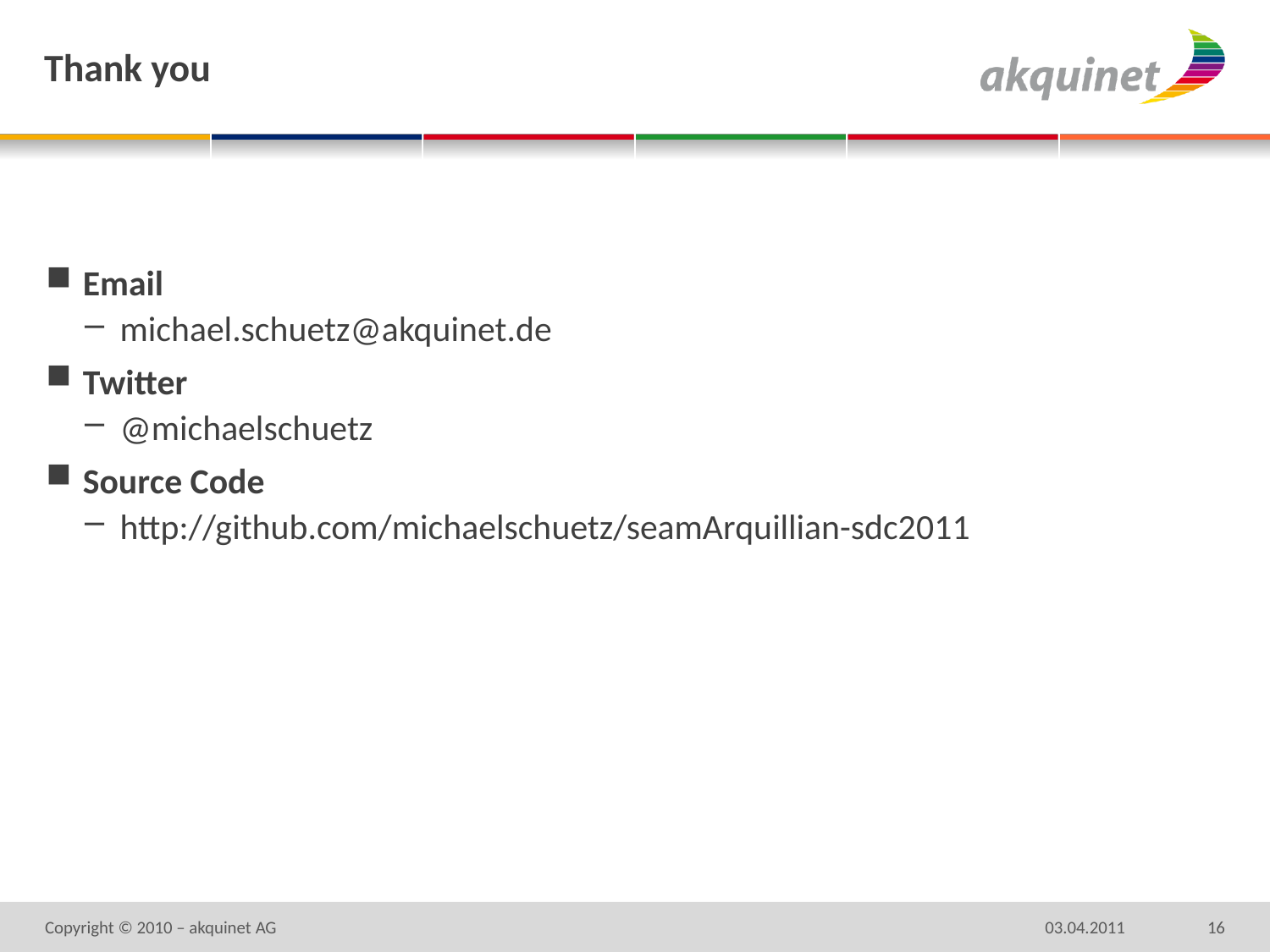

# Thank you

Email
michael.schuetz@akquinet.de
Twitter
@michaelschuetz
Source Code
http://github.com/michaelschuetz/seamArquillian-sdc2011

Copyright © 2010 – akquinet AG
03.04.2011
16